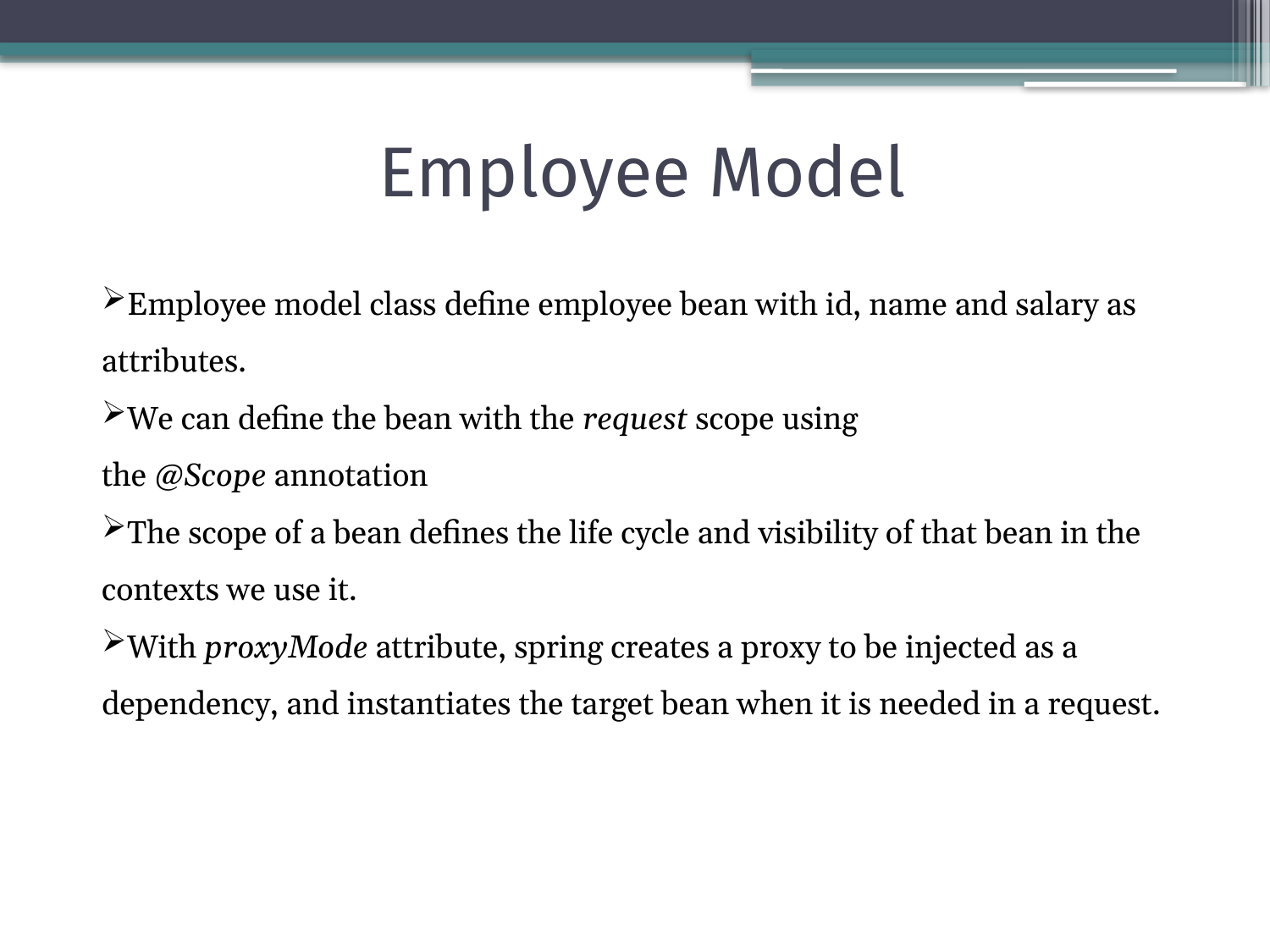

# Employee Model
Employee model class define employee bean with id, name and salary as attributes.
We can define the bean with the request scope using the @Scope annotation
The scope of a bean defines the life cycle and visibility of that bean in the contexts we use it.
With proxyMode attribute, spring creates a proxy to be injected as a dependency, and instantiates the target bean when it is needed in a request.